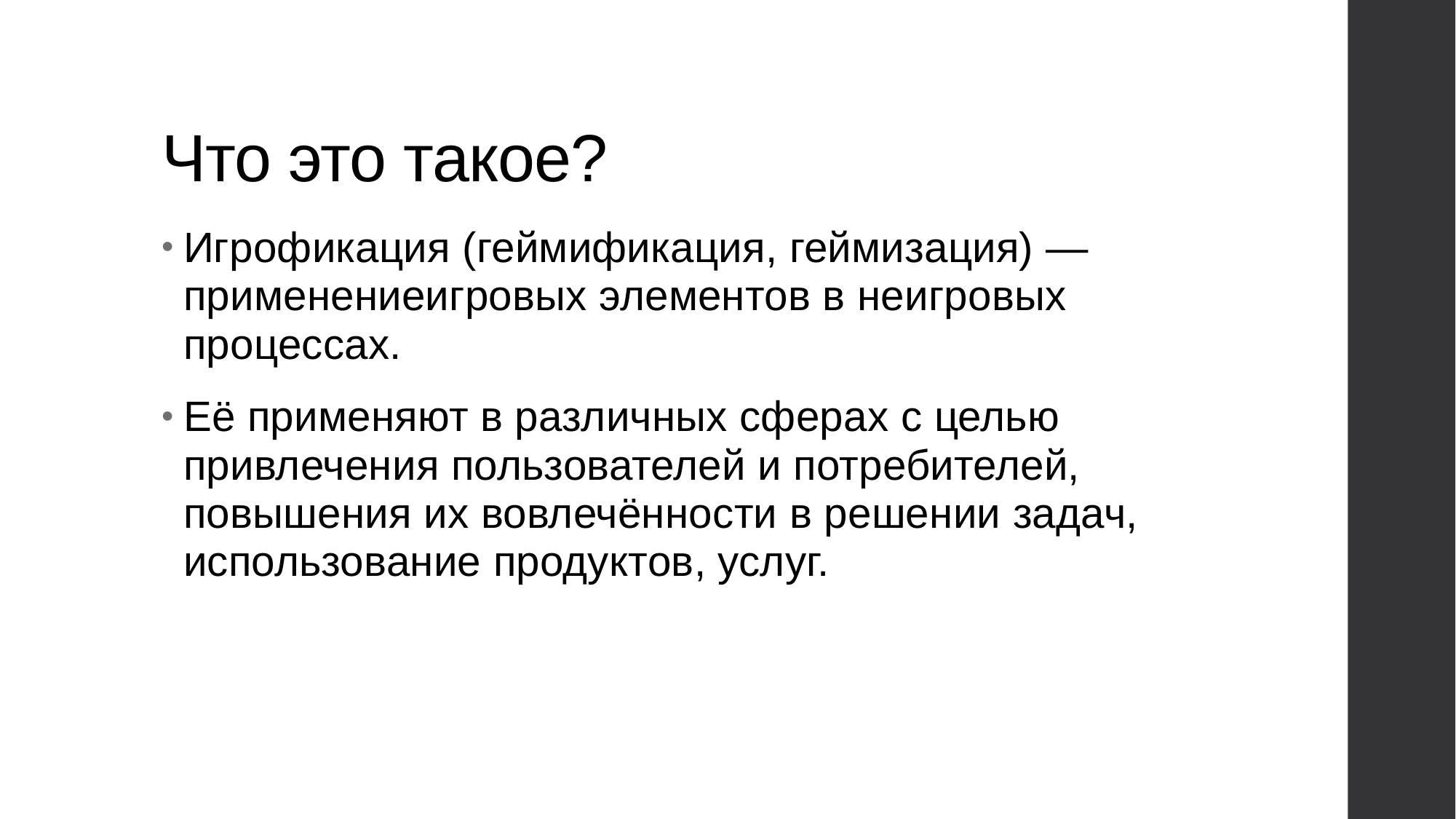

# Что это такое?
Игрофикация (геймификация, геймизация) — применениеигровых элементов в неигровых процессах.
Её применяют в различных сферах с целью привлечения пользователей и потребителей, повышения их вовлечённости в решении задач, использование продуктов, услуг.